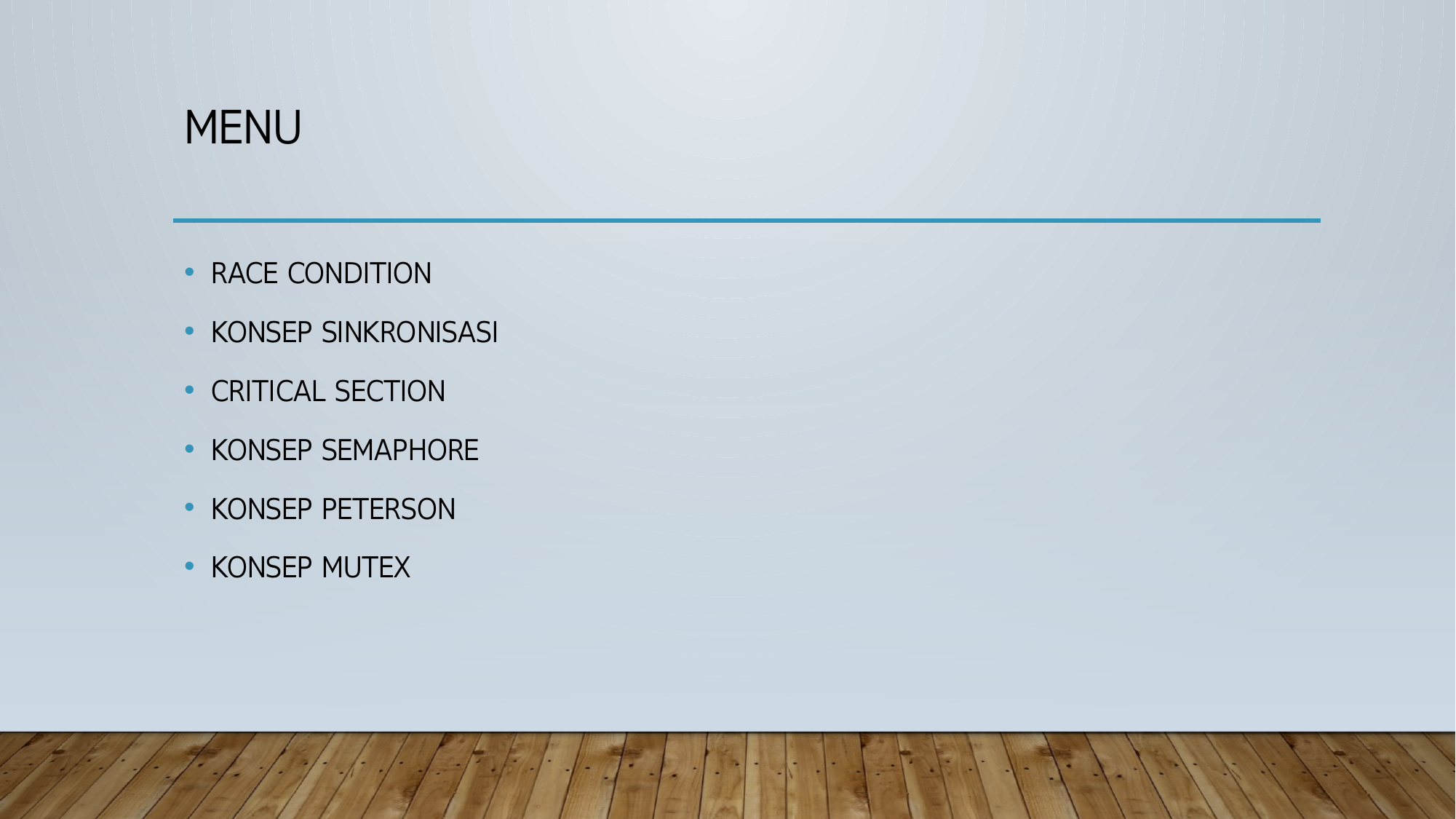

# MENU
RACE CONDITION
KONSEP SINKRONISASI
CRITICAL SECTION
KONSEP SEMAPHORE
KONSEP PETERSON
KONSEP MUTEX